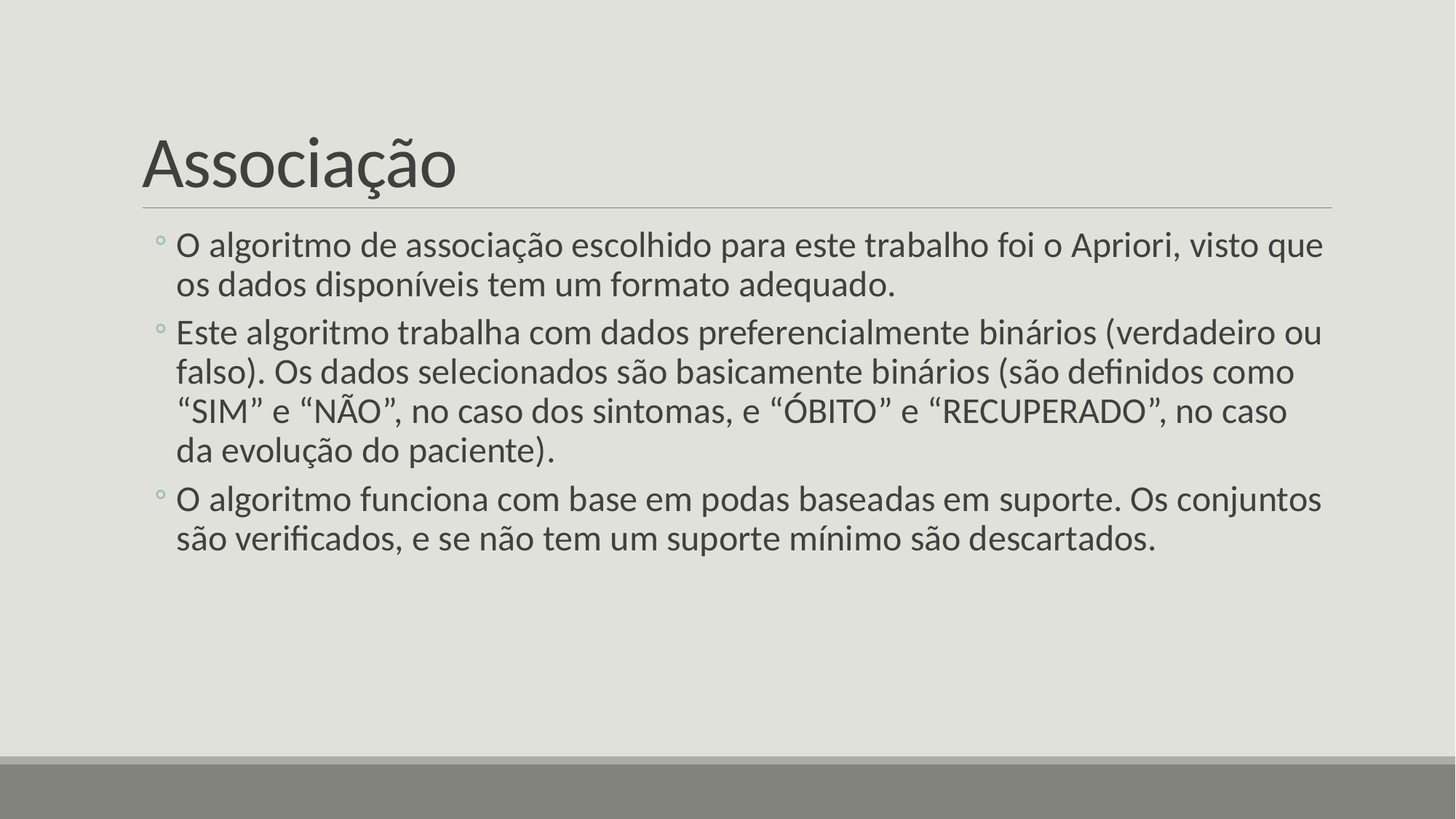

# Associação
O algoritmo de associação escolhido para este trabalho foi o Apriori, visto que os dados disponíveis tem um formato adequado.
Este algoritmo trabalha com dados preferencialmente binários (verdadeiro ou falso). Os dados selecionados são basicamente binários (são definidos como “SIM” e “NÃO”, no caso dos sintomas, e “ÓBITO” e “RECUPERADO”, no caso da evolução do paciente).
O algoritmo funciona com base em podas baseadas em suporte. Os conjuntos são verificados, e se não tem um suporte mínimo são descartados.